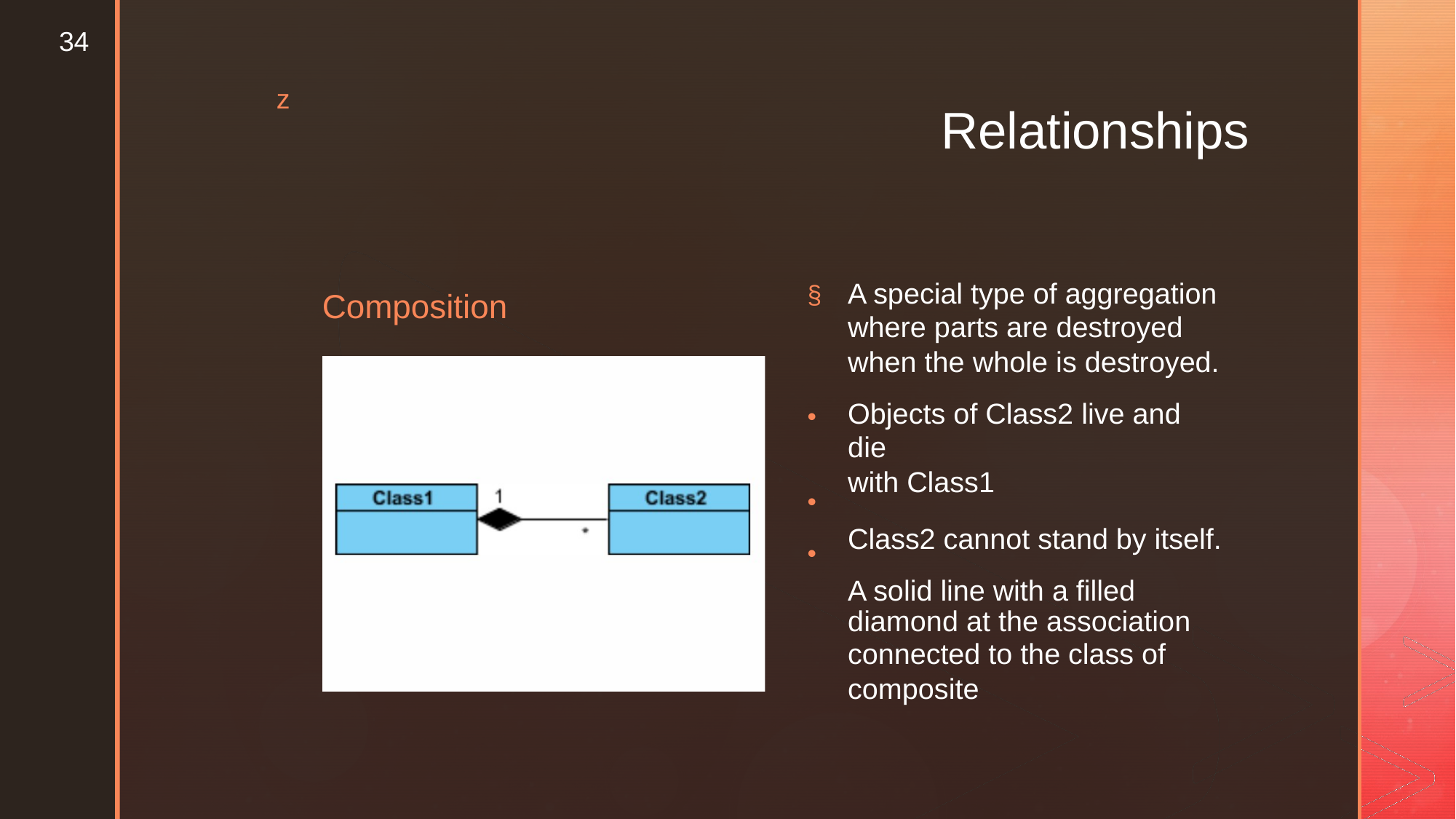

34
z
Relationships

A special type of aggregation
where parts are destroyed
when the whole is destroyed.
Objects of Class2 live and die
with Class1
Class2 cannot stand by itself. A solid line with a filled
diamond at the association
connected to the class of
composite
§
Composition

•
•
•